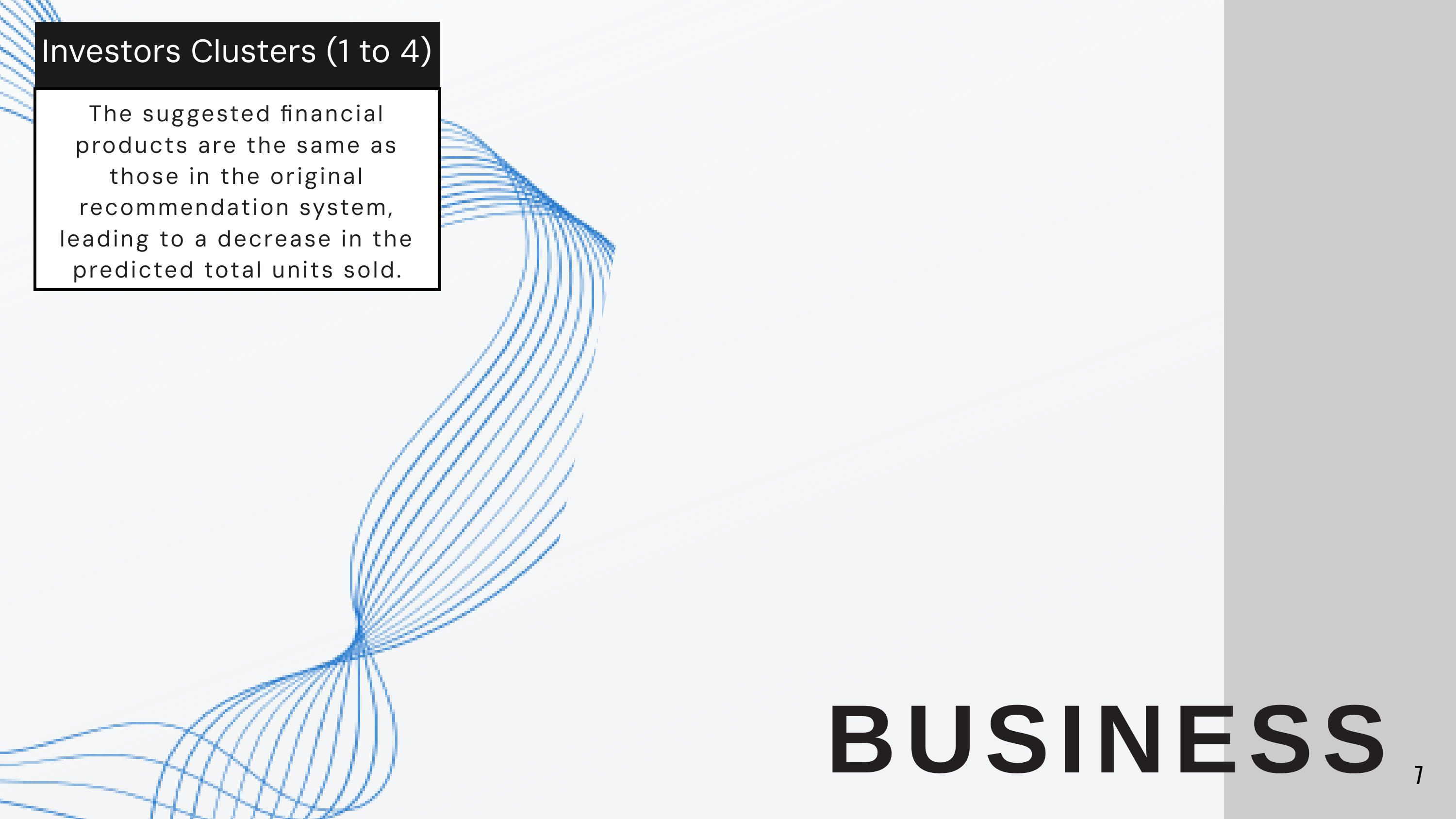

Investors Clusters (1 to 4)

The suggested financial products are the same as those in the original recommendation system, leading to a decrease in the predicted total units sold.
BUSINESS PROPOSAL
7